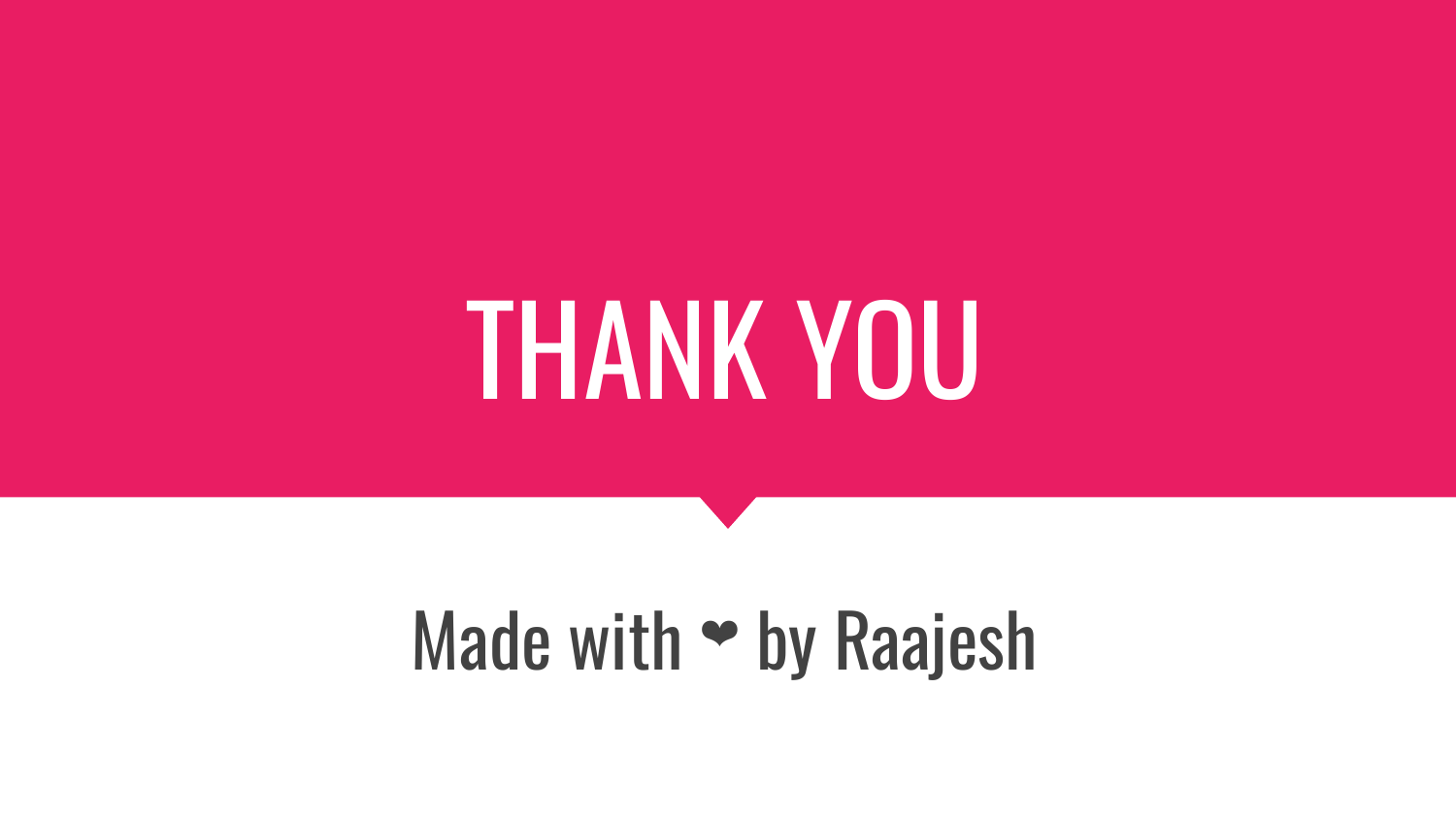

# THANK YOU
Made with ❤ by Raajesh